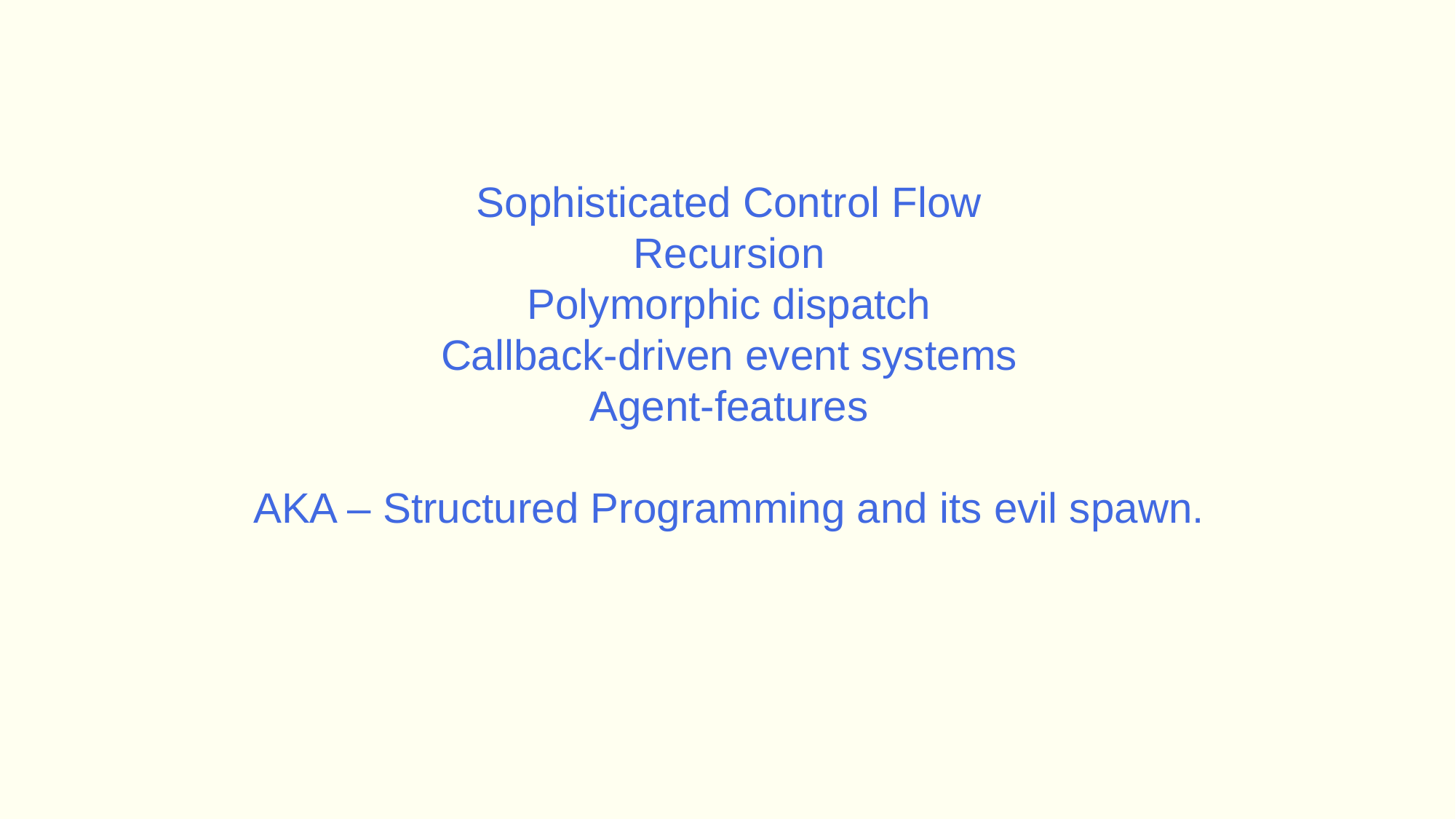

Sophisticated Control Flow
Recursion
Polymorphic dispatch
Callback-driven event systems
Agent-features

AKA – Structured Programming and its evil spawn.